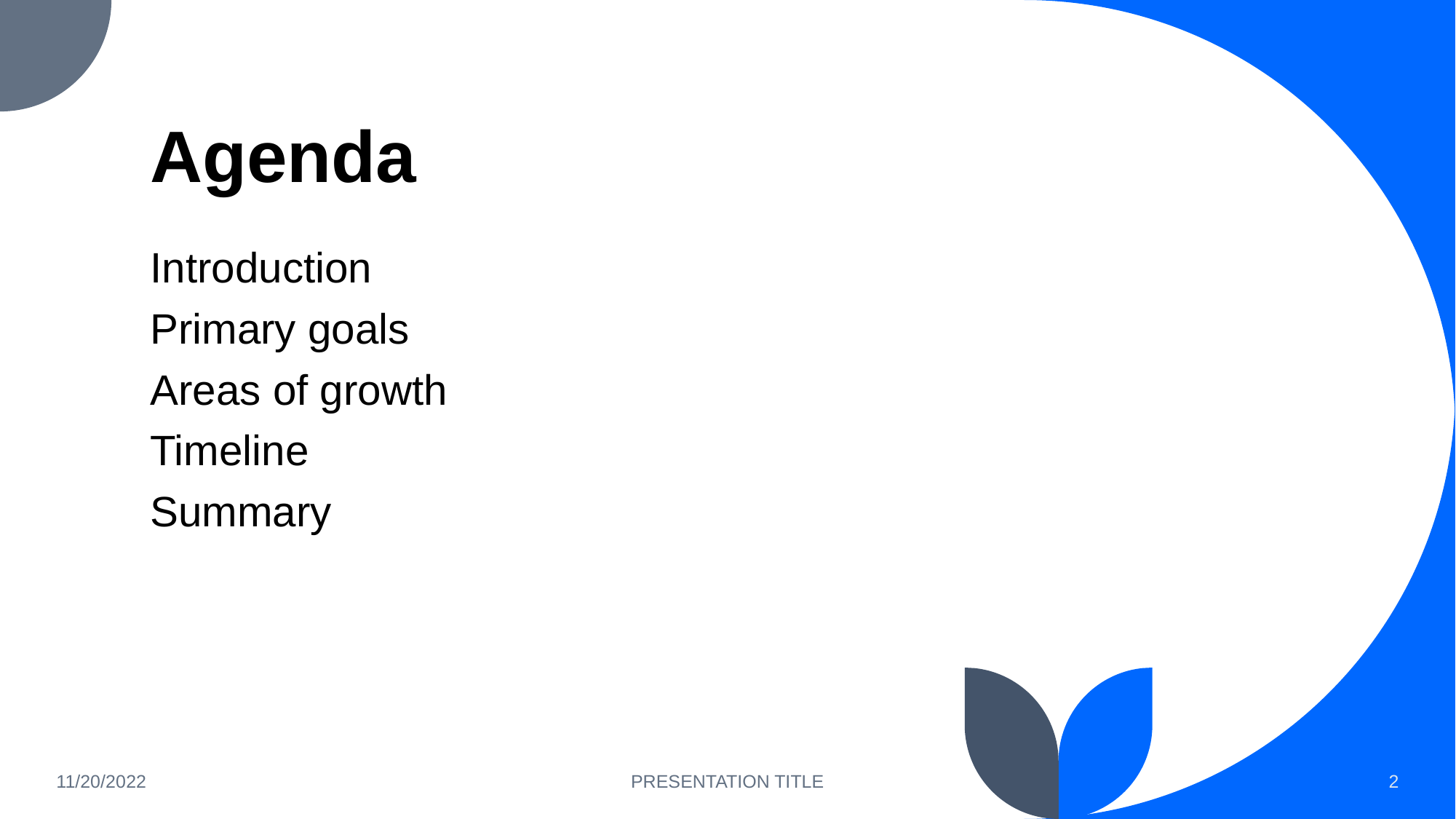

# Agenda
Introduction
Primary goals
Areas of growth
Timeline
Summary

11/20/2022
PRESENTATION TITLE
2